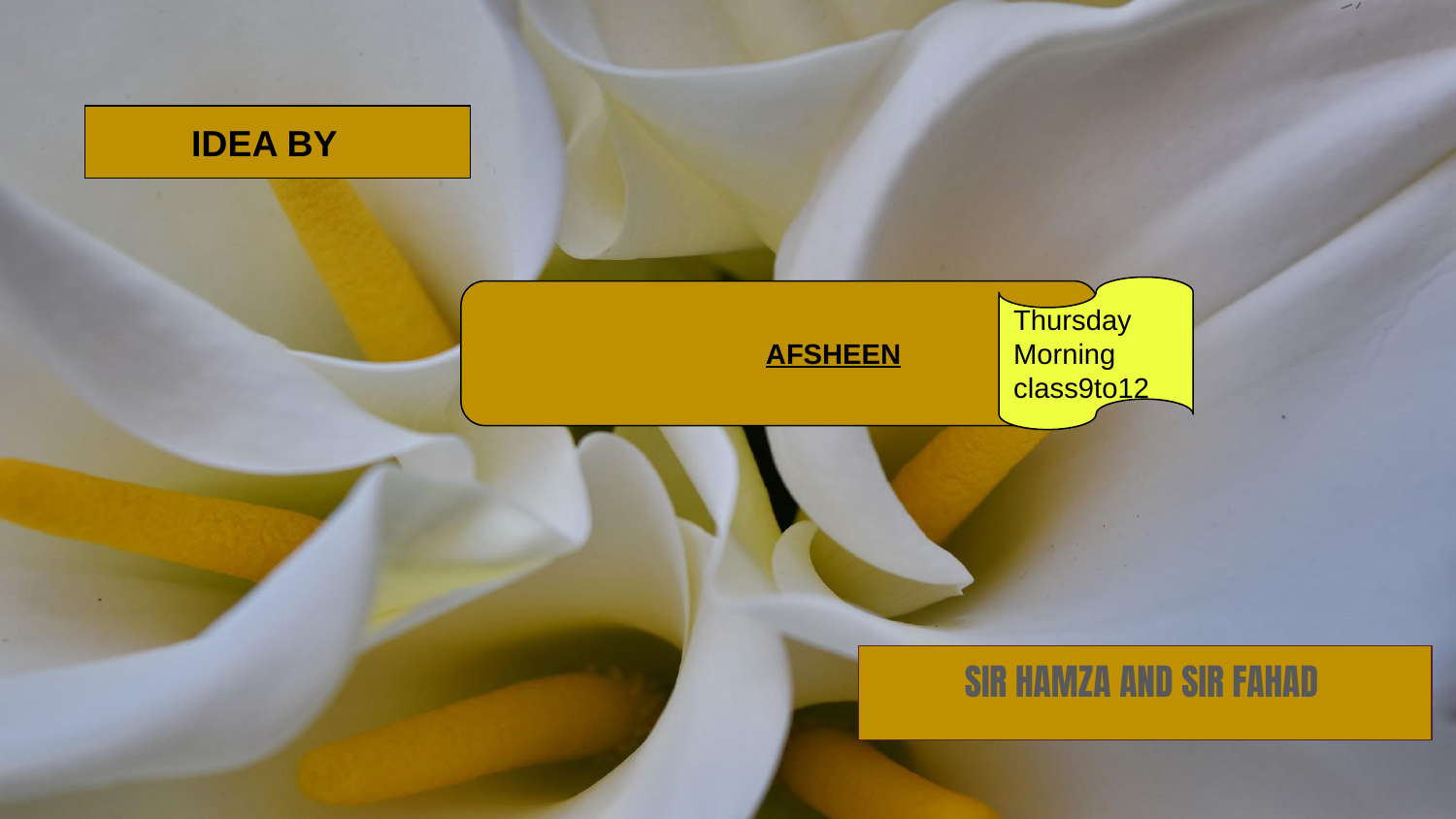

IDEA BY

Thursday
Morning
class9to12

                                           AFSHEEN

         SIR HAMZA AND SIR FAHAD